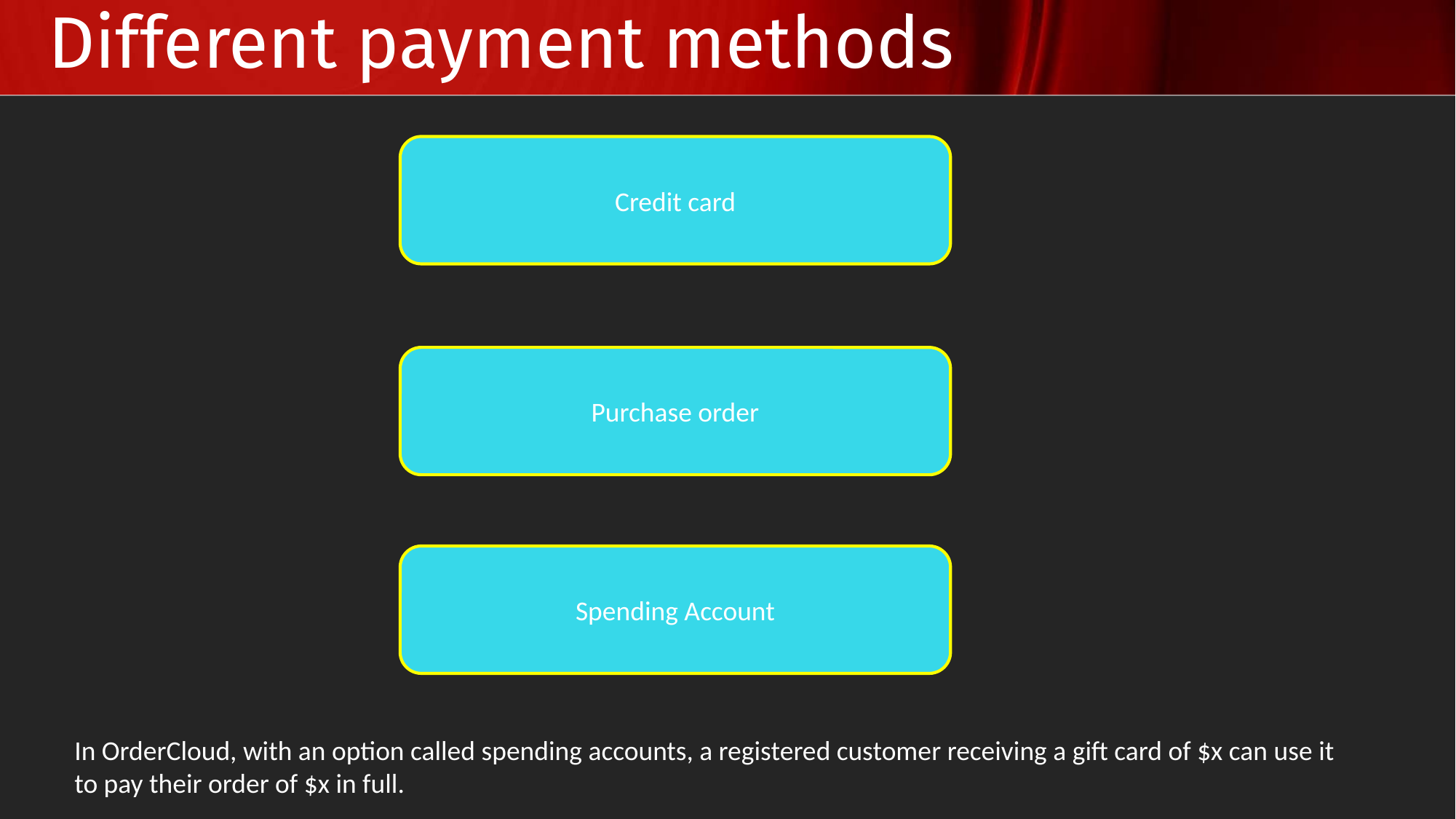

# Different payment methods
Credit card
Purchase order
Spending Account
In OrderCloud, with an option called spending accounts, a registered customer receiving a gift card of $x can use it to pay their order of $x in full.